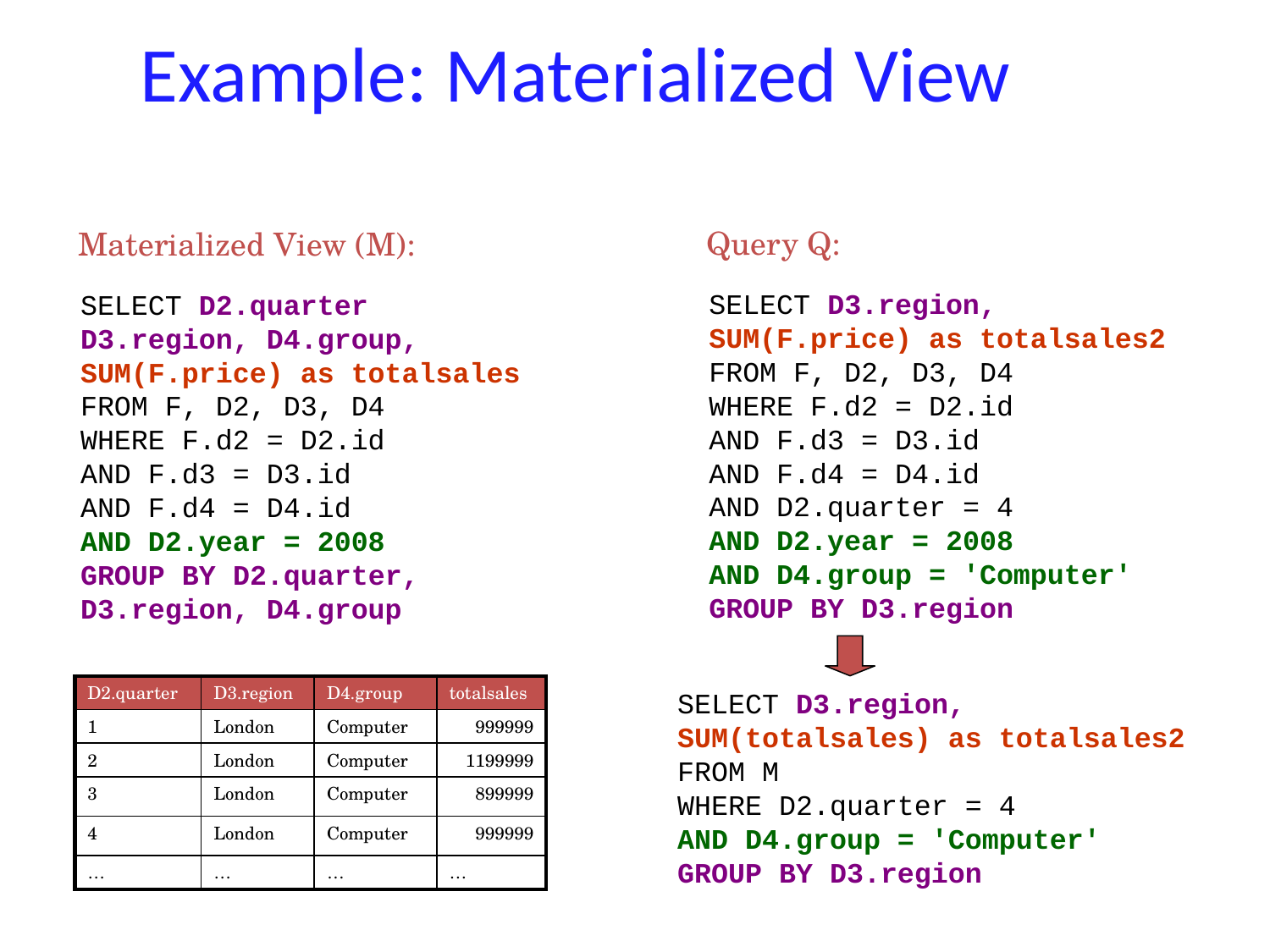

# Example: Materialized View
Query Q:
Materialized View (M):
SELECT D3.region,
SUM(F.price) as totalsales2
FROM F, D2, D3, D4
WHERE F.d2 = D2.id
AND F.d3 = D3.id
AND F.d4 = D4.id
AND D2.quarter = 4
AND D2.year = 2008
AND D4.group = 'Computer'
GROUP BY D3.region
SELECT D2.quarter
D3.region, D4.group,
SUM(F.price) as totalsales
FROM F, D2, D3, D4
WHERE F.d2 = D2.id
AND F.d3 = D3.id
AND F.d4 = D4.id
AND D2.year = 2008
GROUP BY D2.quarter,
D3.region, D4.group

| D2.quarter | D3.region | D4.group | totalsales |
| --- | --- | --- | --- |
| 1 | London | Computer | 999999 |
| 2 | London | Computer | 1199999 |
| 3 | London | Computer | 899999 |
| 4 | London | Computer | 999999 |
| … | … | … | … |
SELECT D3.region,
SUM(totalsales) as totalsales2
FROM M
WHERE D2.quarter = 4
AND D4.group = 'Computer'
GROUP BY D3.region